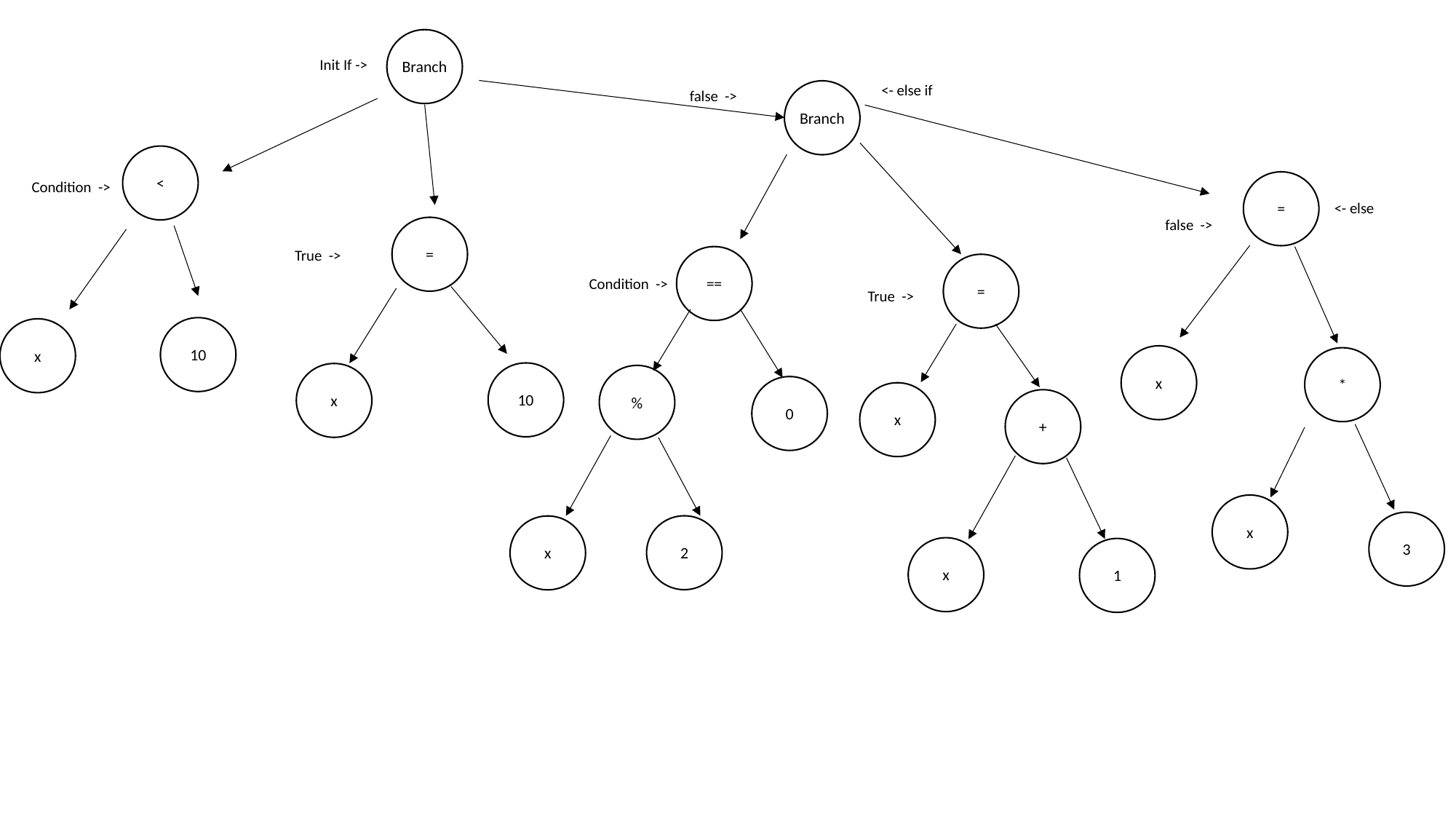

Branch
Init If ->
<- else if
false  ->

Branch

<

=
Condition  ->
<- else
false  ->

=
True  ->

==

=
Condition  ->
True  ->

10

x

x

*

10

x

%

0

x

+

x

3

2

x

x

1